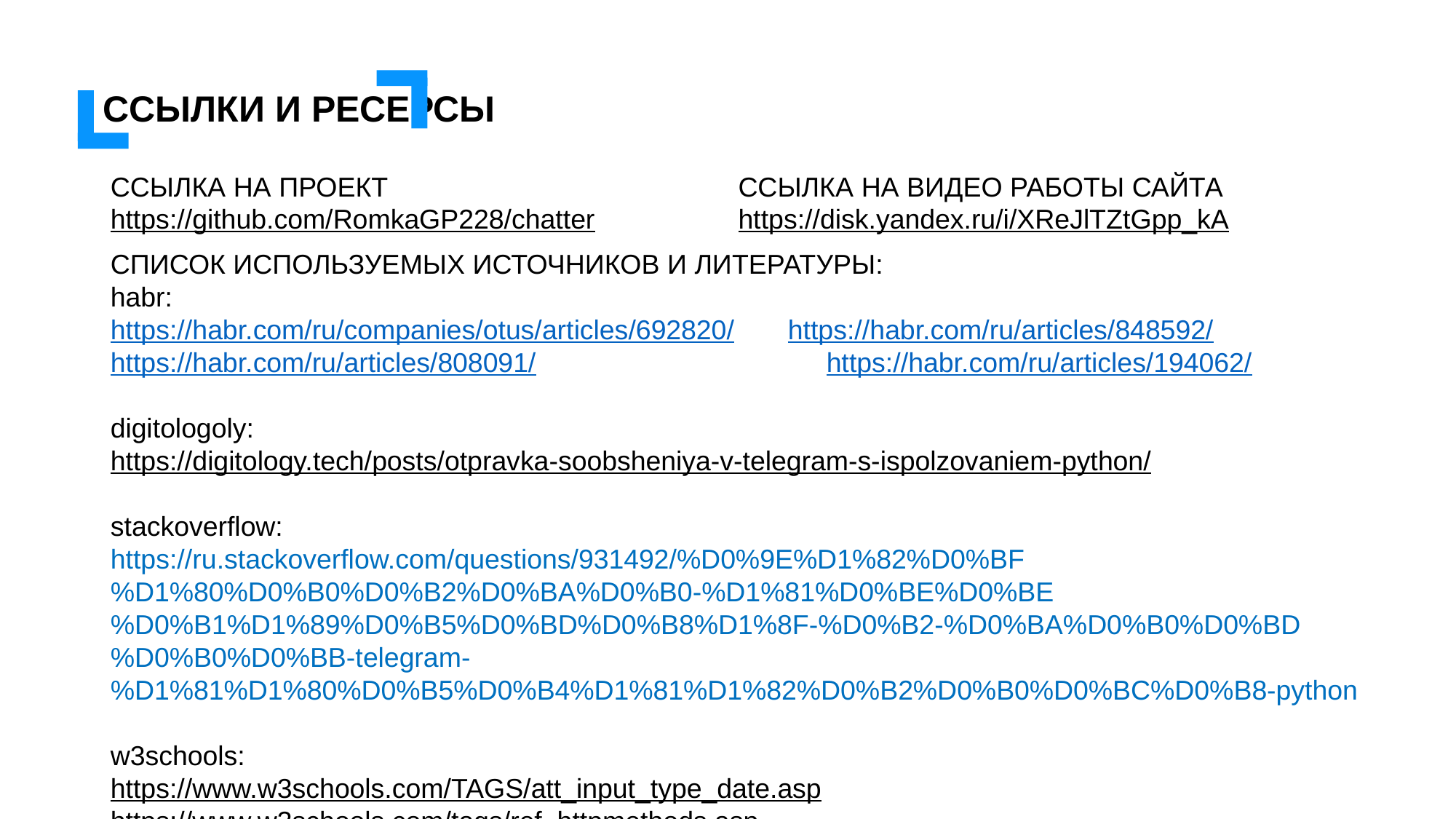

ССЫЛКИ И РЕСЕРСЫ

ССЫЛКА НА ПРОЕКТ
https://github.com/RomkaGP228/chatter

ССЫЛКА НА ВИДЕО РАБОТЫ САЙТА
https://disk.yandex.ru/i/XReJlTZtGpp_kA
СПИСОК ИСПОЛЬЗУЕМЫХ ИСТОЧНИКОВ И ЛИТЕРАТУРЫ:
habr:
https://habr.com/ru/companies/otus/articles/692820/       https://habr.com/ru/articles/848592/
https://habr.com/ru/articles/808091/                                      https://habr.com/ru/articles/194062/

digitologoly:
https://digitology.tech/posts/otpravka-soobsheniya-v-telegram-s-ispolzovaniem-python/

stackoverflow:
https://ru.stackoverflow.com/questions/931492/%D0%9E%D1%82%D0%BF%D1%80%D0%B0%D0%B2%D0%BA%D0%B0-%D1%81%D0%BE%D0%BE%D0%B1%D1%89%D0%B5%D0%BD%D0%B8%D1%8F-%D0%B2-%D0%BA%D0%B0%D0%BD%D0%B0%D0%BB-telegram-%D1%81%D1%80%D0%B5%D0%B4%D1%81%D1%82%D0%B2%D0%B0%D0%BC%D0%B8-python

w3schools:
https://www.w3schools.com/TAGS/att_input_type_date.asp
https://www.w3schools.com/tags/ref_httpmethods.asp
https://www.w3schools.com/tags/tag_input.asp